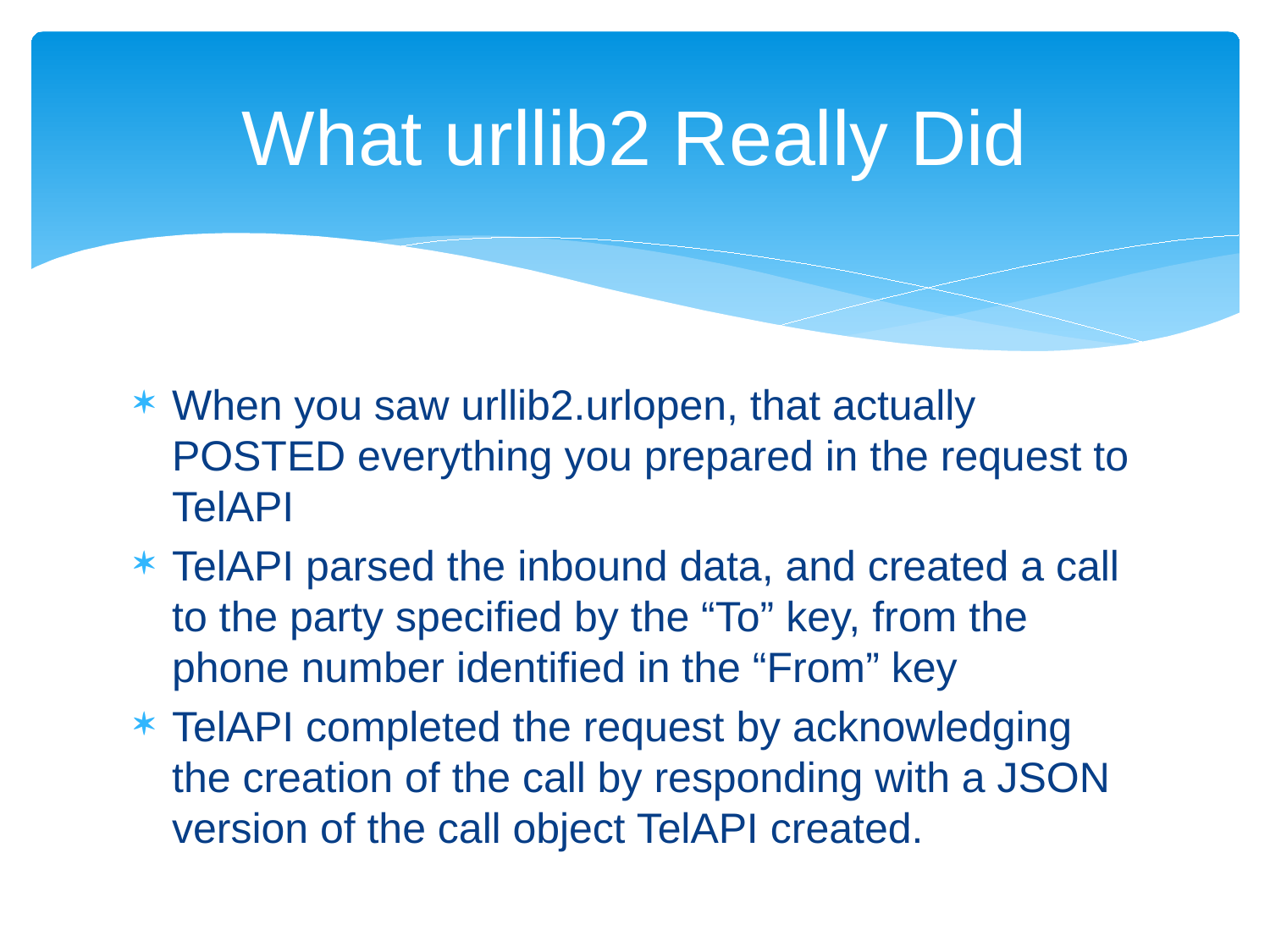

# What urllib2 Really Did
When you saw urllib2.urlopen, that actually POSTED everything you prepared in the request to TelAPI
TelAPI parsed the inbound data, and created a call to the party specified by the “To” key, from the phone number identified in the “From” key
TelAPI completed the request by acknowledging the creation of the call by responding with a JSON version of the call object TelAPI created.